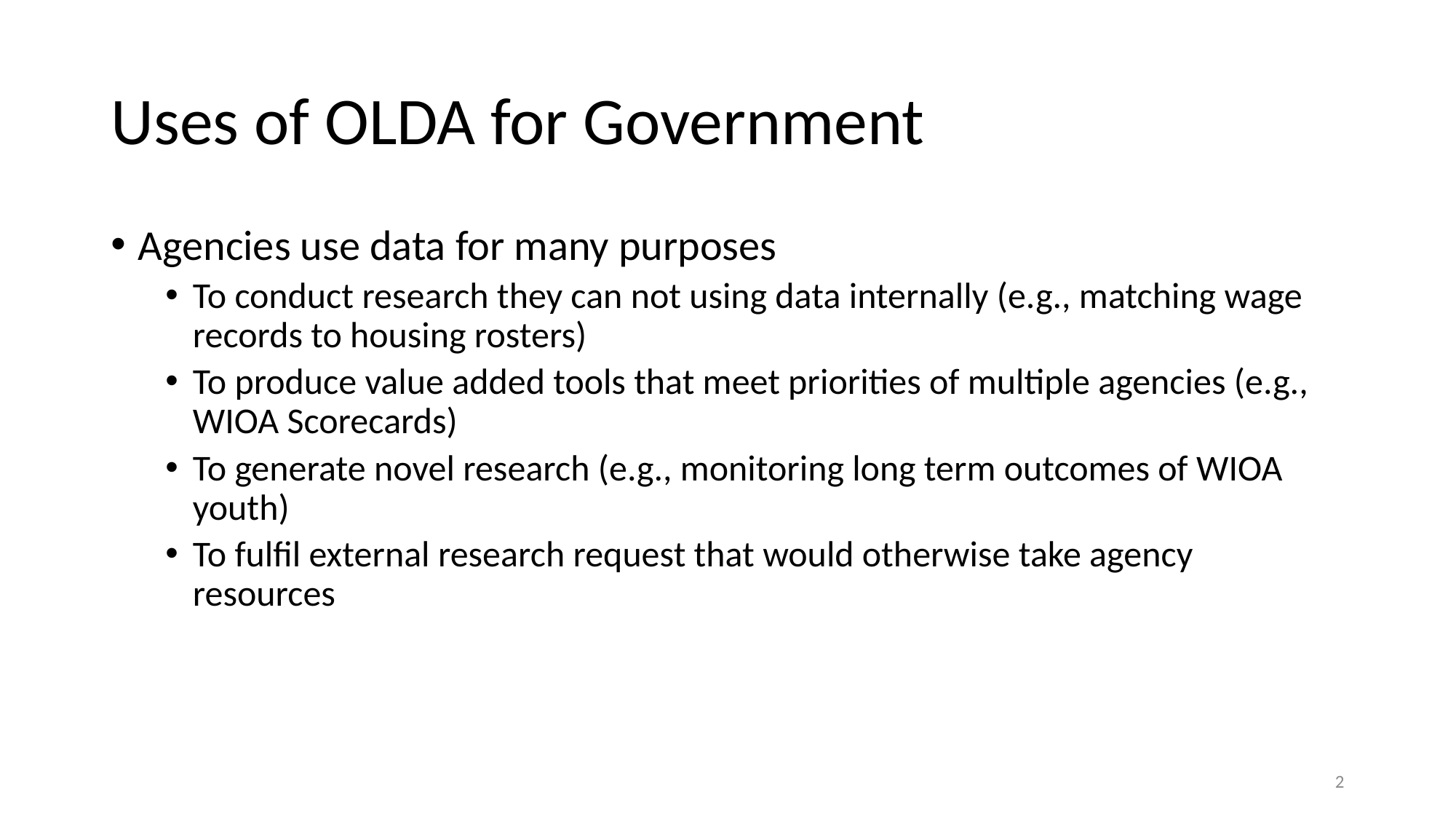

# Uses of OLDA for Government
Agencies use data for many purposes
To conduct research they can not using data internally (e.g., matching wage records to housing rosters)
To produce value added tools that meet priorities of multiple agencies (e.g., WIOA Scorecards)
To generate novel research (e.g., monitoring long term outcomes of WIOA youth)
To fulfil external research request that would otherwise take agency resources
2